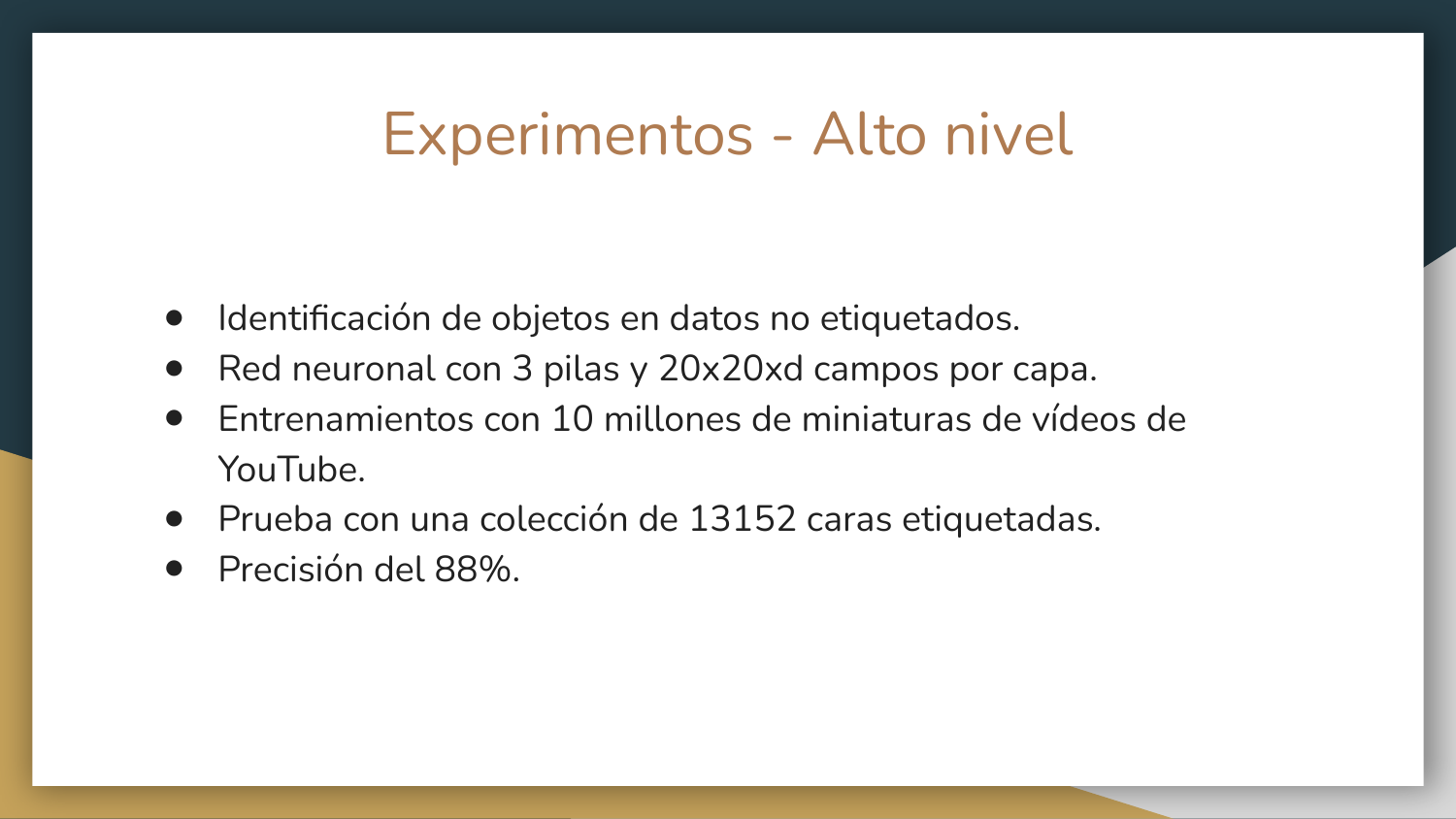

# Experimentos - Alto nivel
Identificación de objetos en datos no etiquetados.
Red neuronal con 3 pilas y 20x20xd campos por capa.
Entrenamientos con 10 millones de miniaturas de vídeos de YouTube.
Prueba con una colección de 13152 caras etiquetadas.
Precisión del 88%.